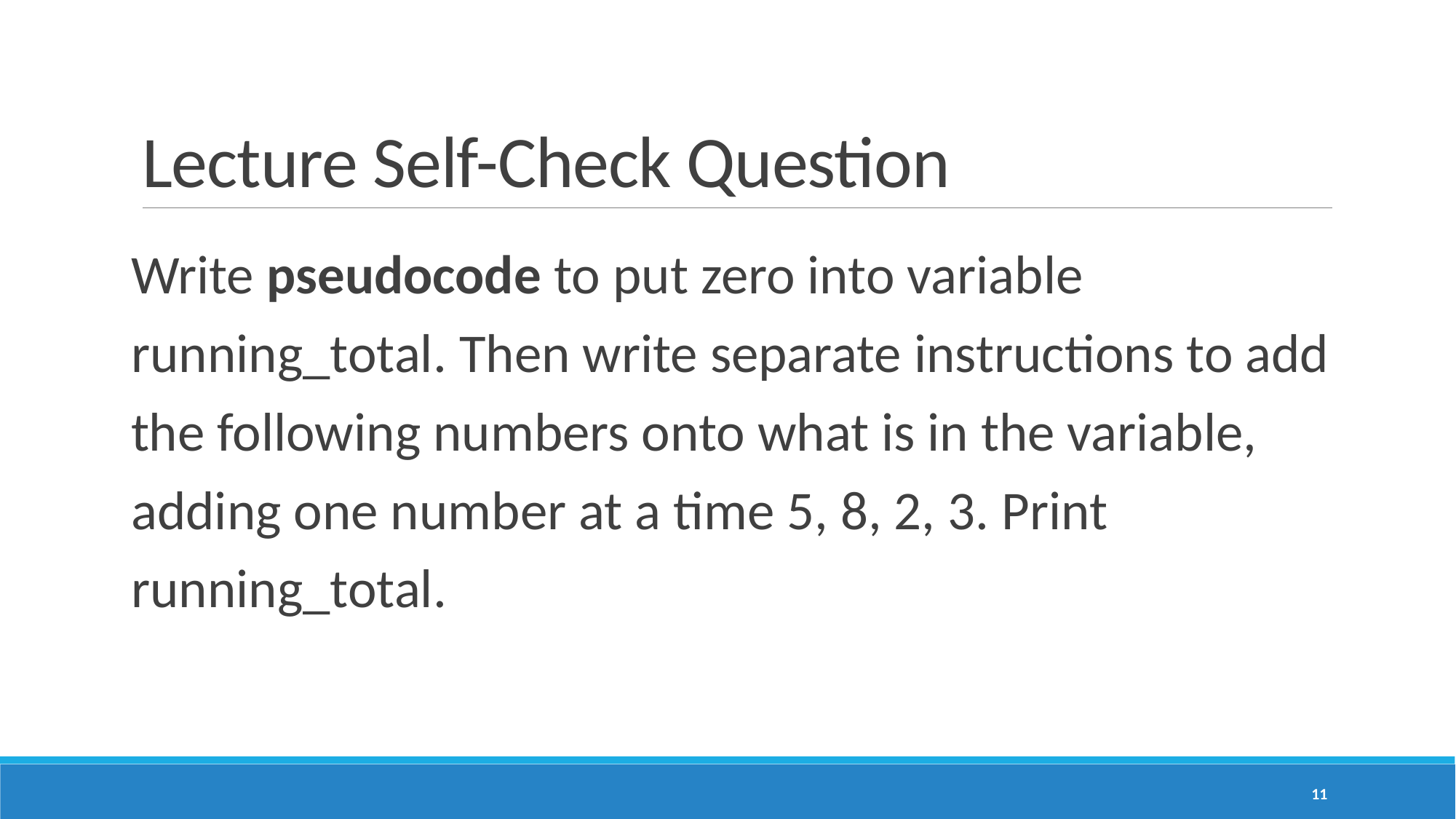

# Lecture Self-Check Question
Write pseudocode to put zero into variable running_total. Then write separate instructions to add the following numbers onto what is in the variable, adding one number at a time 5, 8, 2, 3. Print running_total.

11